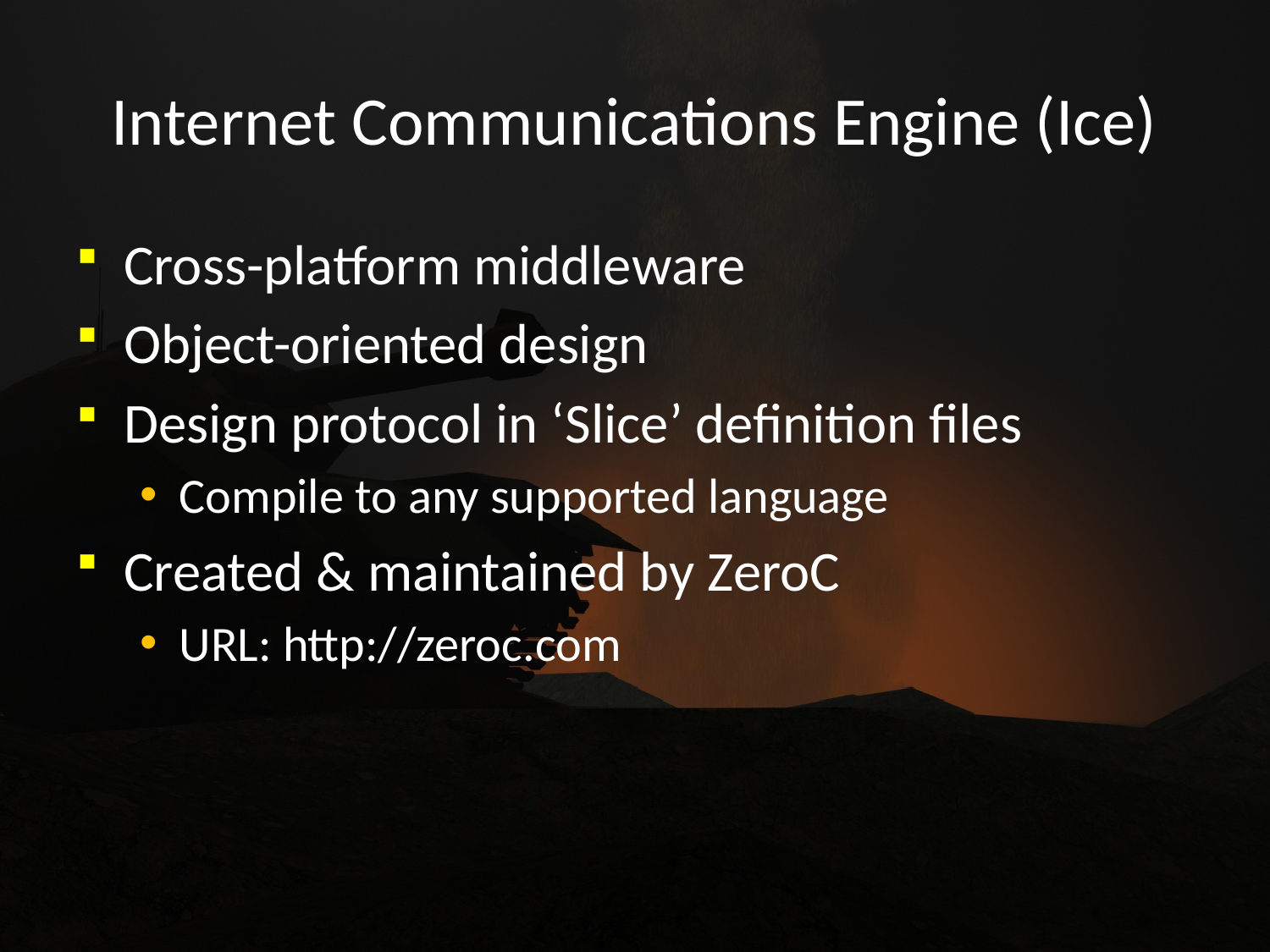

# Internet Communications Engine (Ice)
Cross-platform middleware
Object-oriented design
Design protocol in ‘Slice’ definition files
Compile to any supported language
Created & maintained by ZeroC
URL: http://zeroc.com